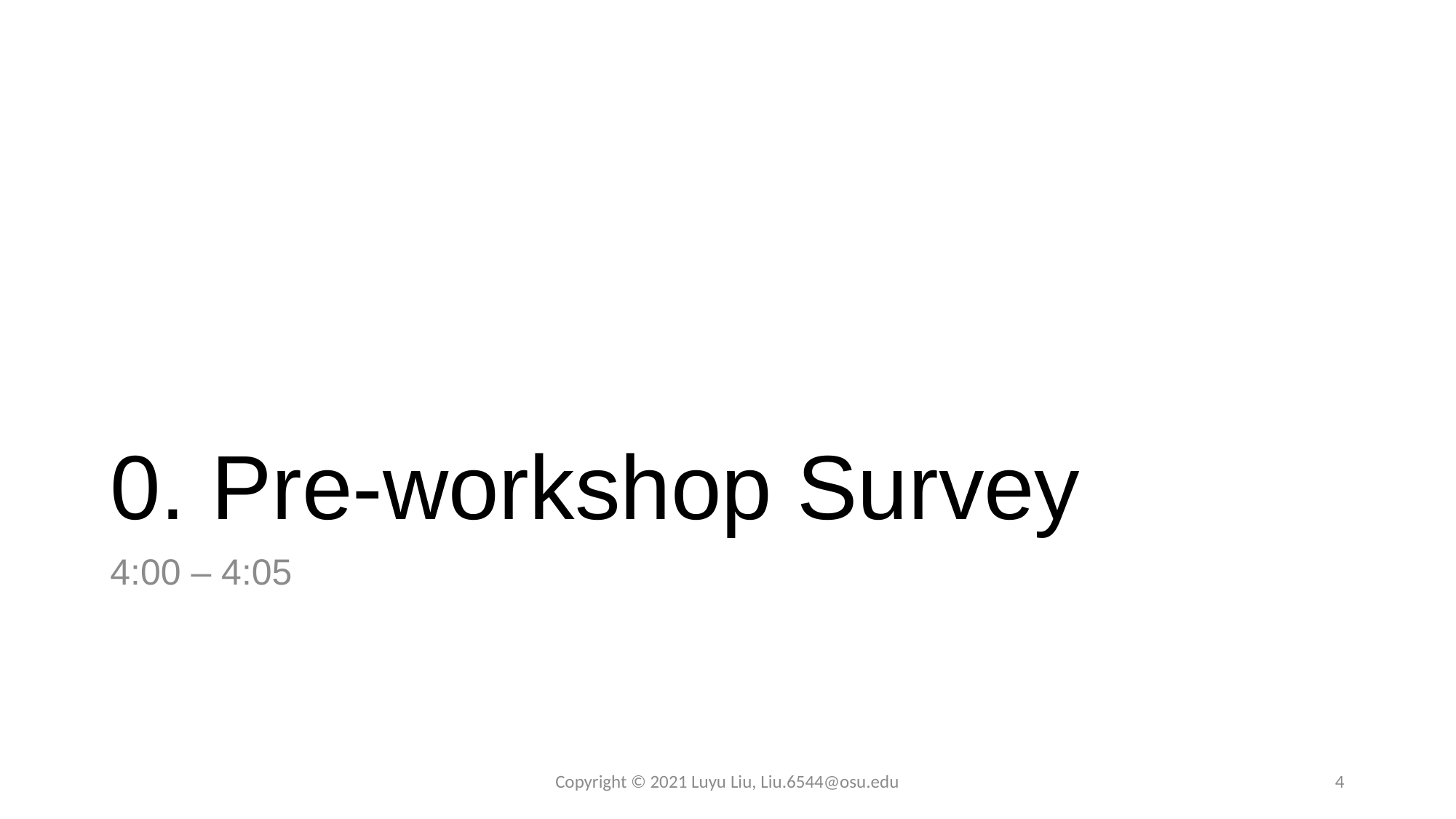

# 0. Pre-workshop Survey
4:00 – 4:05
Copyright © 2021 Luyu Liu, Liu.6544@osu.edu
4